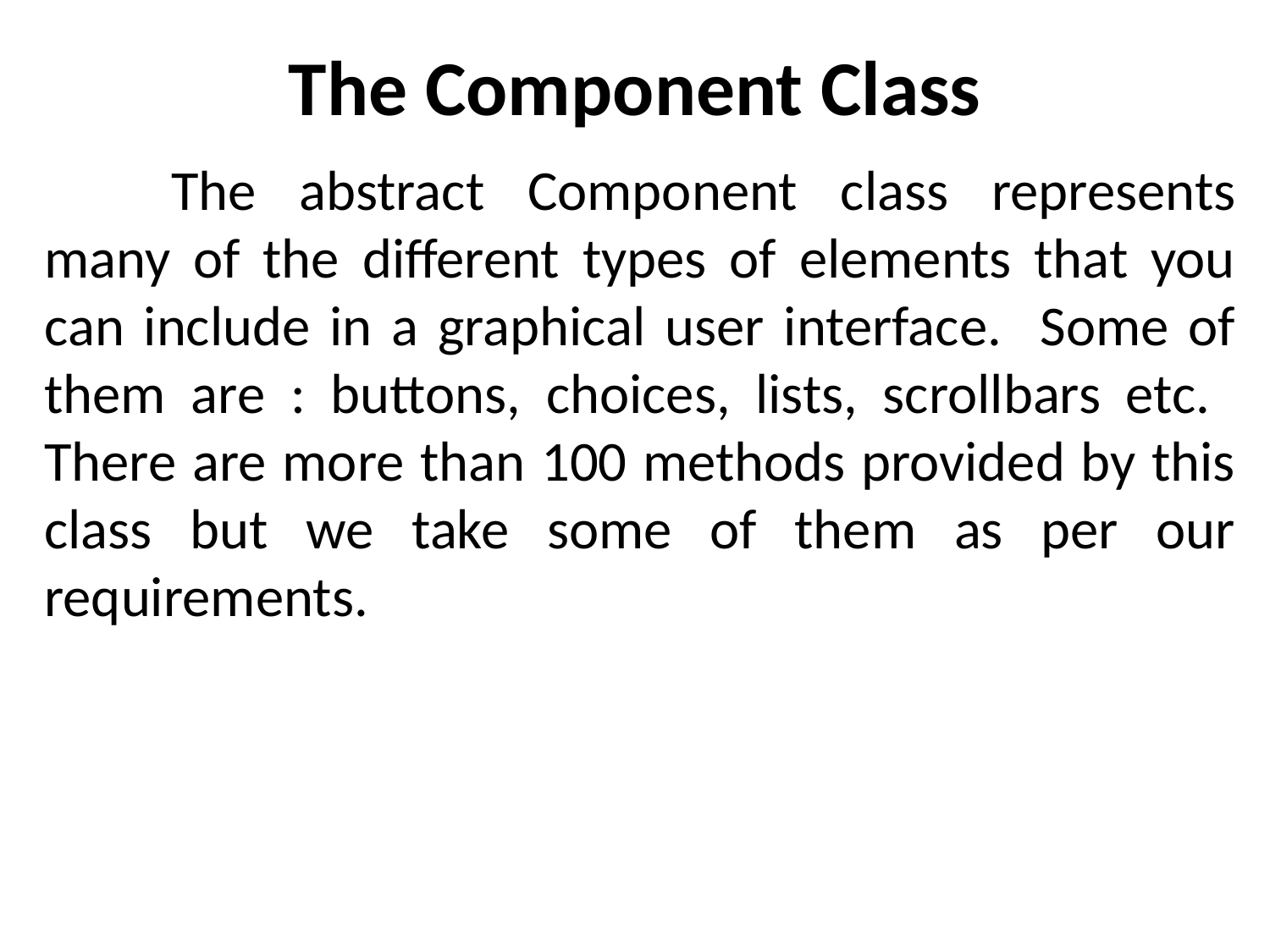

# The Component Class
	The abstract Component class represents many of the different types of elements that you can include in a graphical user interface.  Some of them are : buttons, choices, lists, scrollbars etc.  There are more than 100 methods provided by this class but we take some of them as per our requirements.